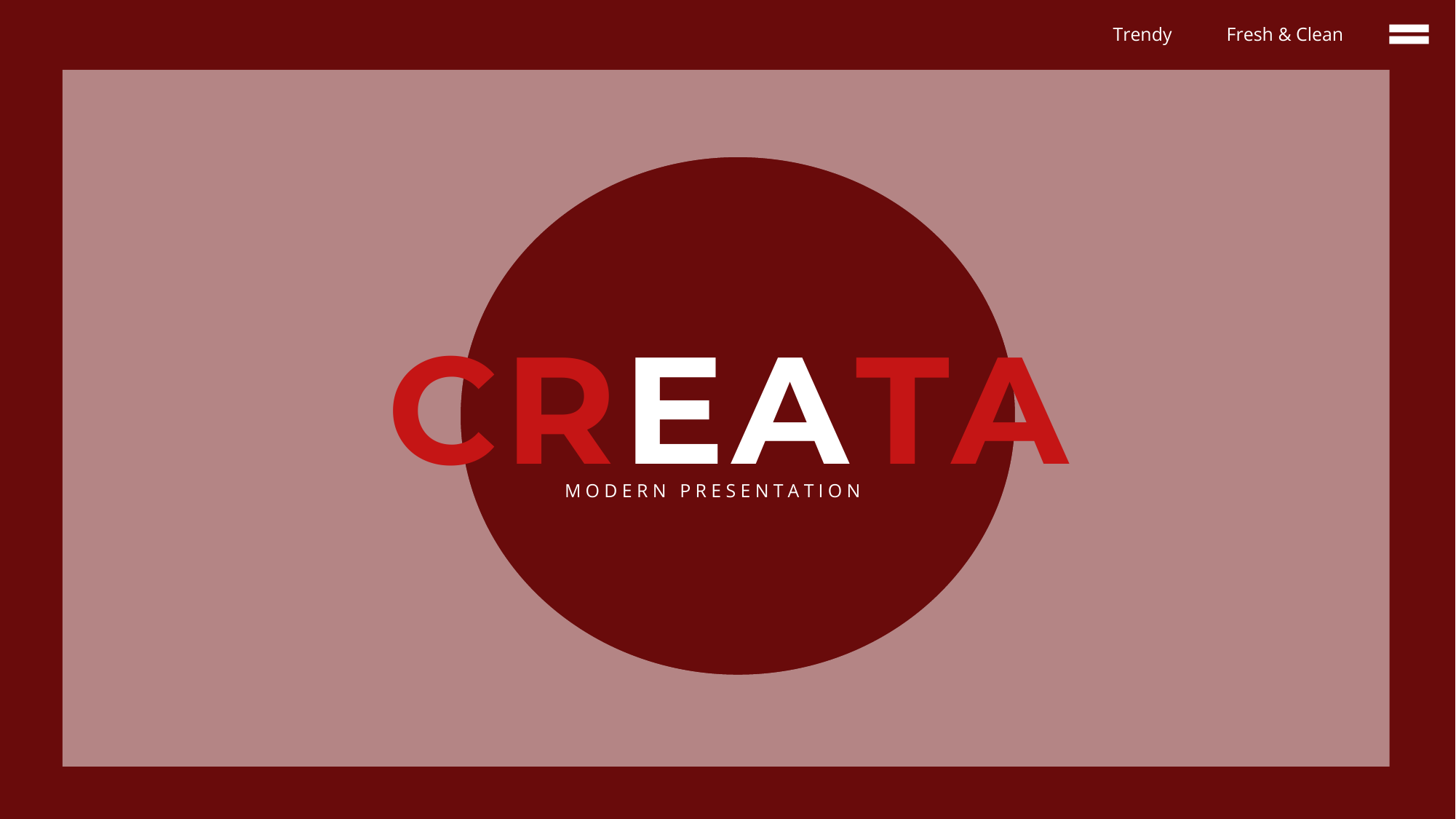

Trendy
Fresh & Clean

CREATA

MODERN PRESENTATION